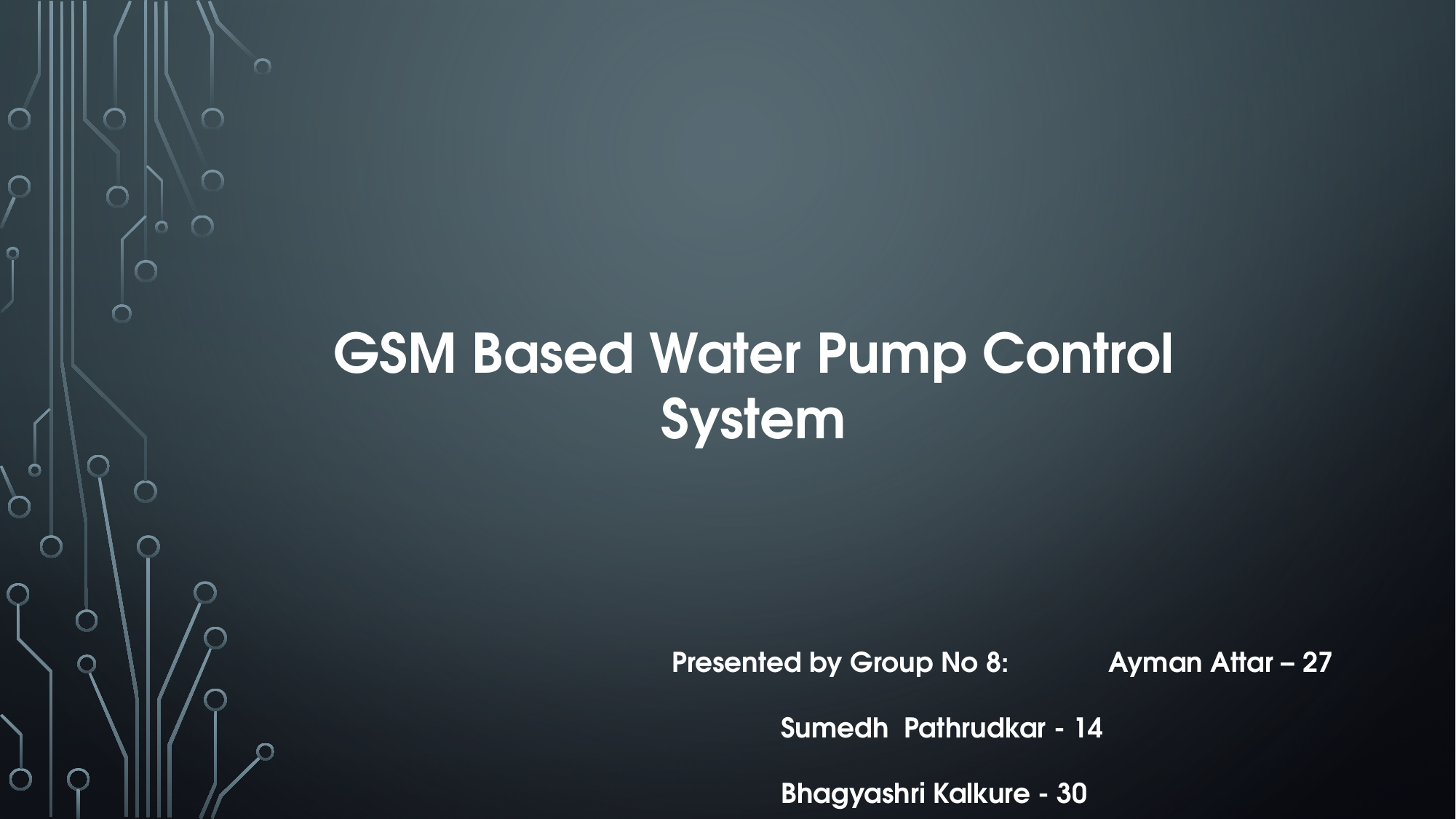

GSM Based Water Pump Control System
Presented by Group No 8:	Ayman Attar – 27
							Sumedh  Pathrudkar - 14
							Bhagyashri Kalkure - 30